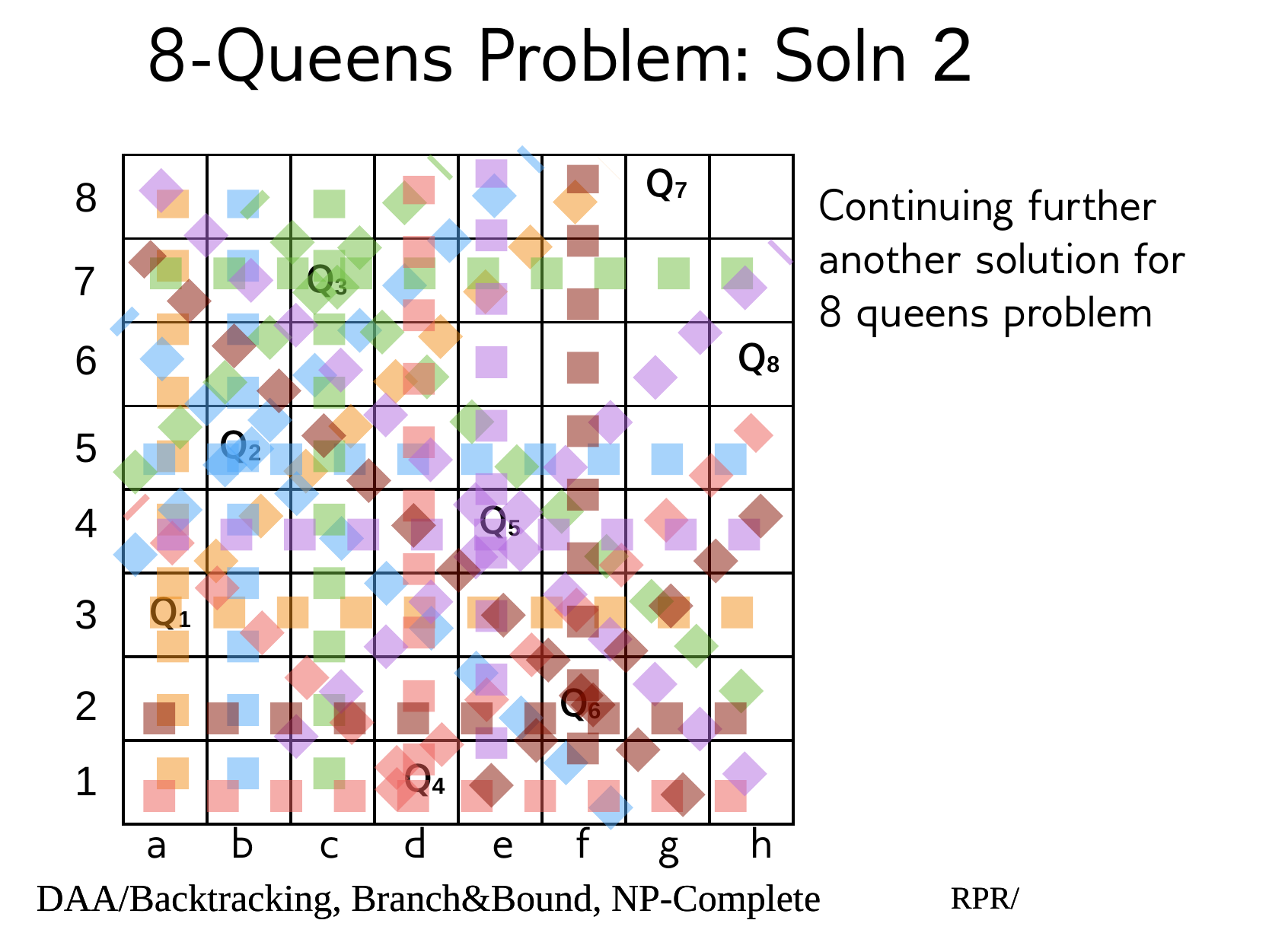

# 8-Queens Problem: Soln 2
Q7
|  |  |  |  |  |  |  |  |
| --- | --- | --- | --- | --- | --- | --- | --- |
|  |  |  |  |  |  |  |  |
|  |  |  |  |  |  |  |  |
|  |  |  |  |  |  |  |  |
|  |  |  |  |  |  |  |  |
|  |  |  |  |  |  |  |  |
|  |  |  |  |  |  |  |  |
|  |  |  |  |  |  |  |  |

8

Continuing further
another solution for
8 queens problem

7
Q3

6
Q8
5
Q2

4
Q5

3
Q1

2
Q6

1
Q4

a
b
c
d
e
f
g
h
DAA/Backtracking, Branch&Bound, NP-Complete
RPR/
8